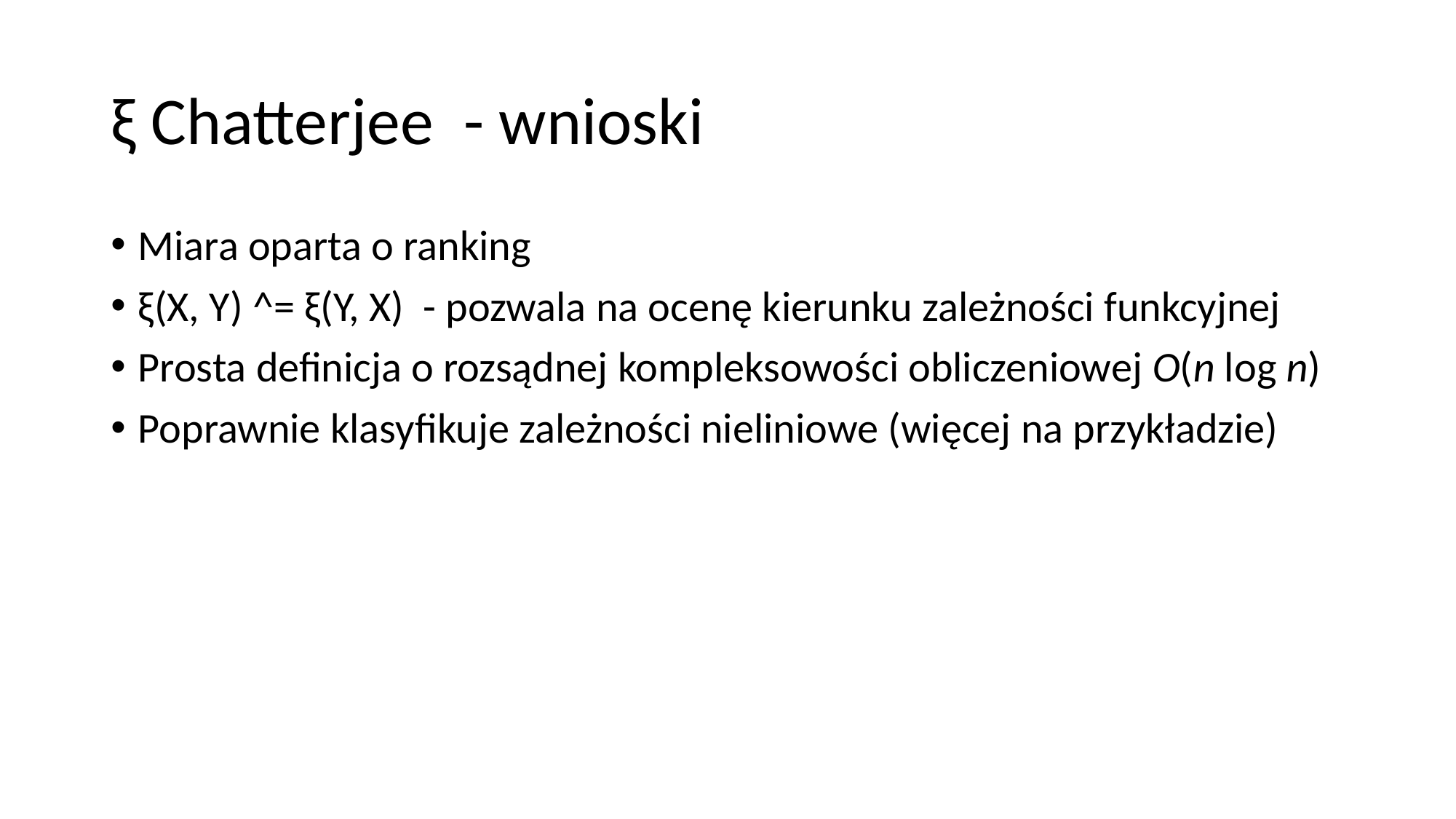

# ξ Chatterjee  - wnioski
Miara oparta o ranking
ξ(X, Y) ^= ξ(Y, X)  - pozwala na ocenę kierunku zależności funkcyjnej
Prosta definicja o rozsądnej kompleksowości obliczeniowej O(n log n)
Poprawnie klasyfikuje zależności nieliniowe (więcej na przykładzie)